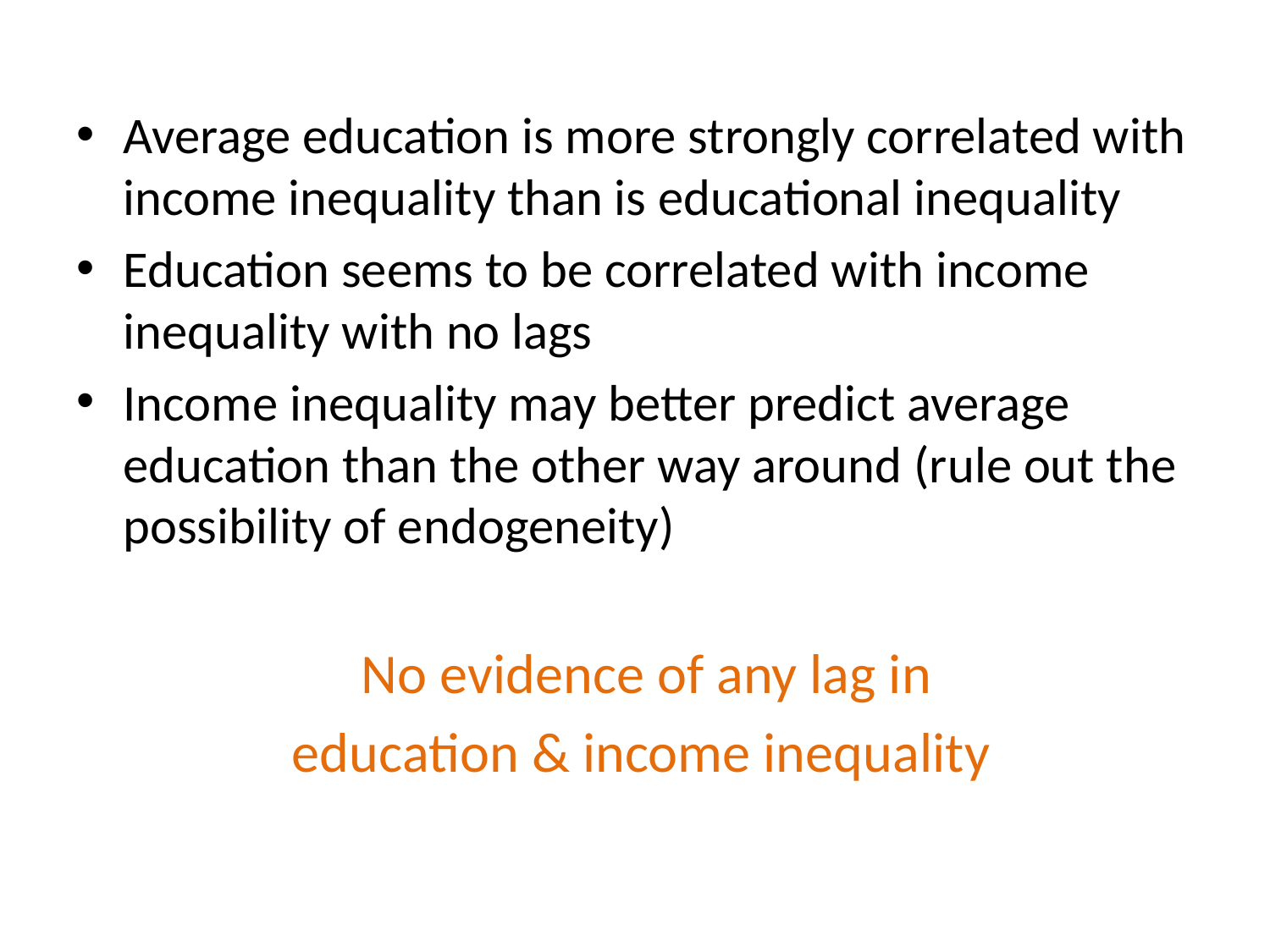

#
Average education is more strongly correlated with income inequality than is educational inequality
Education seems to be correlated with income inequality with no lags
Income inequality may better predict average education than the other way around (rule out the possibility of endogeneity)

  No evidence of any lag in
 education & income inequality